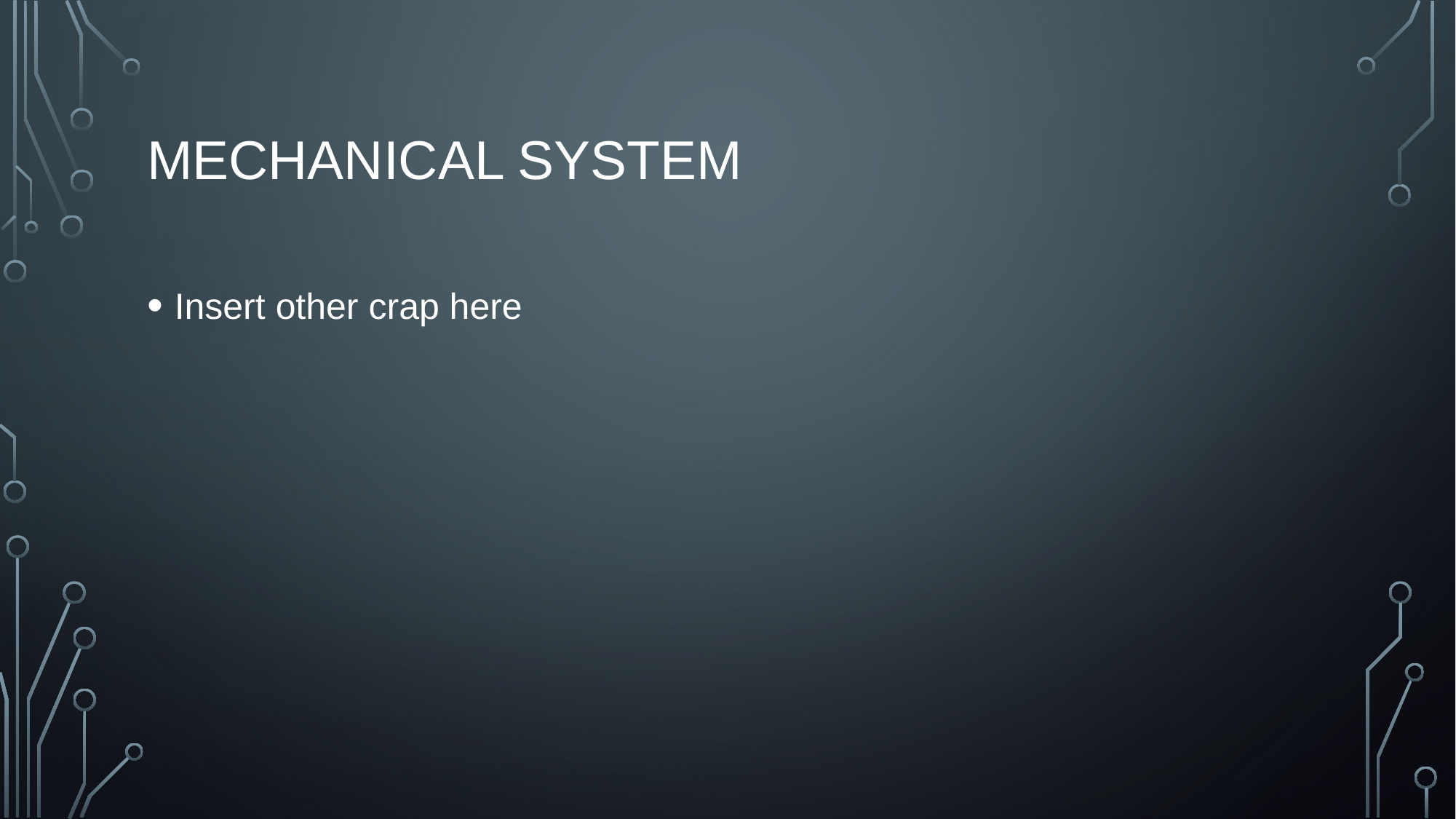

# Mechanical system
Insert other crap here